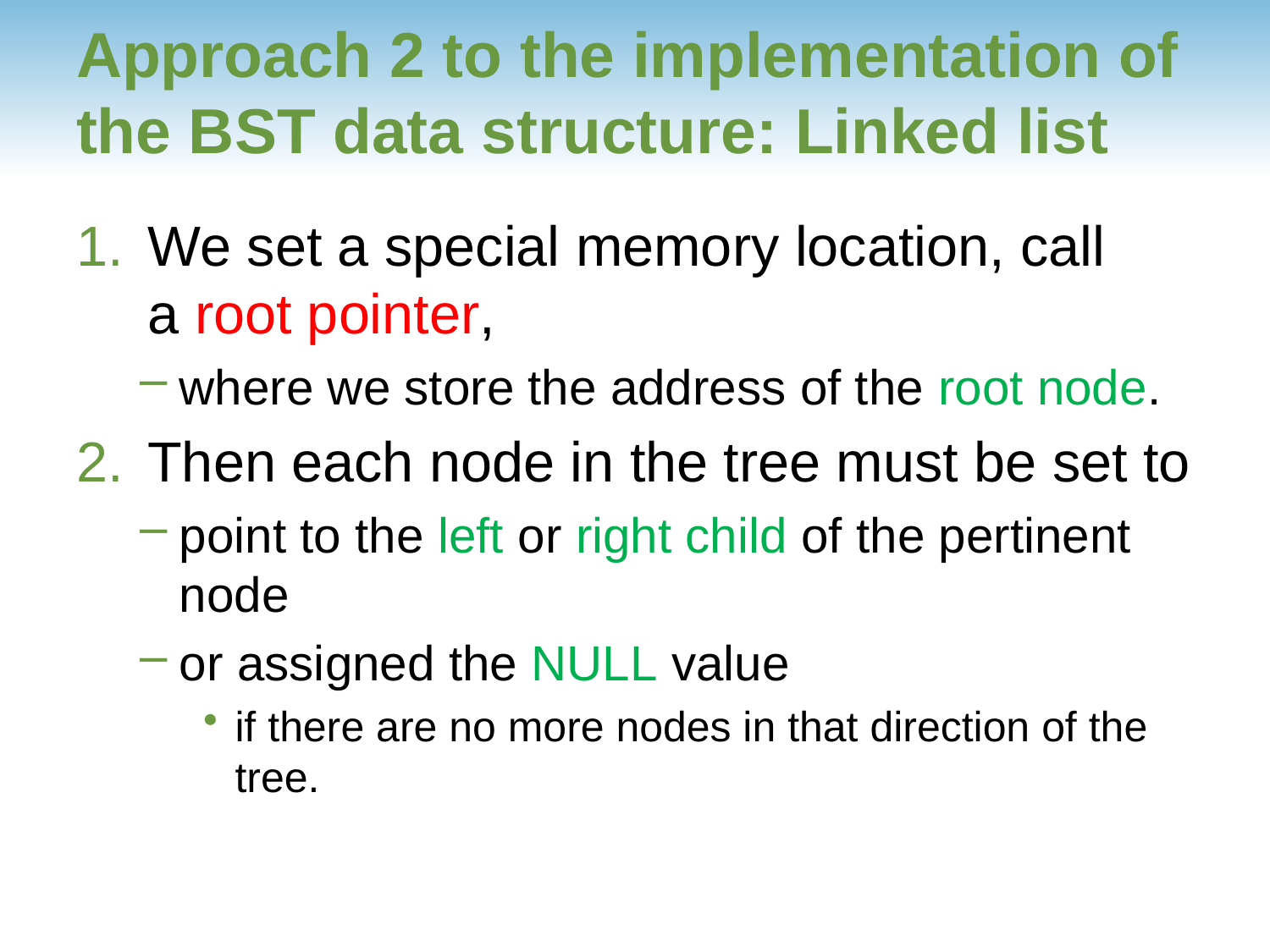

# Approach 2 to the implementation of the BST data structure: Linked list
We set a special memory location, call a root pointer,
where we store the address of the root node.
Then each node in the tree must be set to
point to the left or right child of the pertinent node
or assigned the NULL value
if there are no more nodes in that direction of the tree.